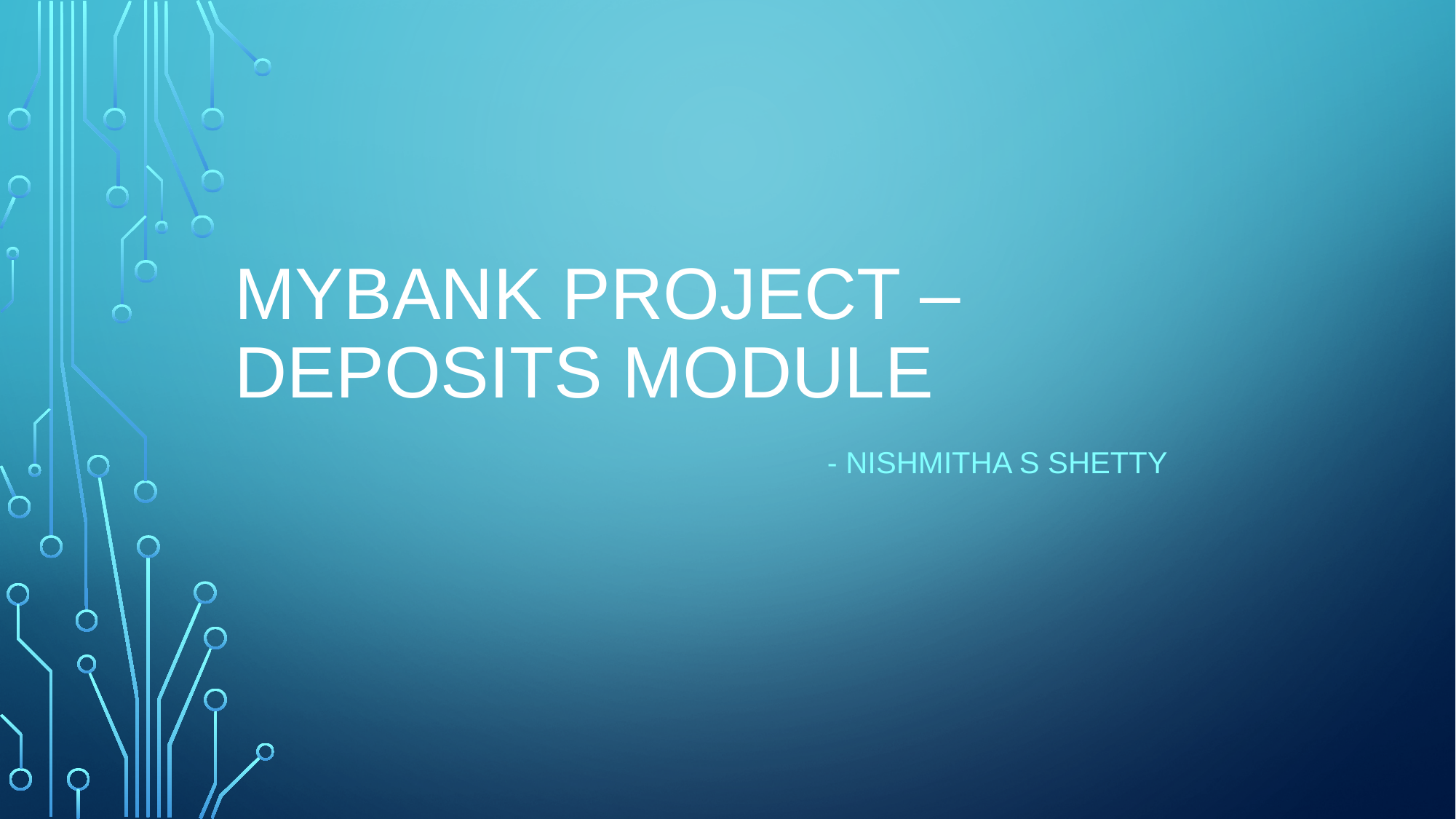

# MyBank project – deposits module
- nishmitha s shetty